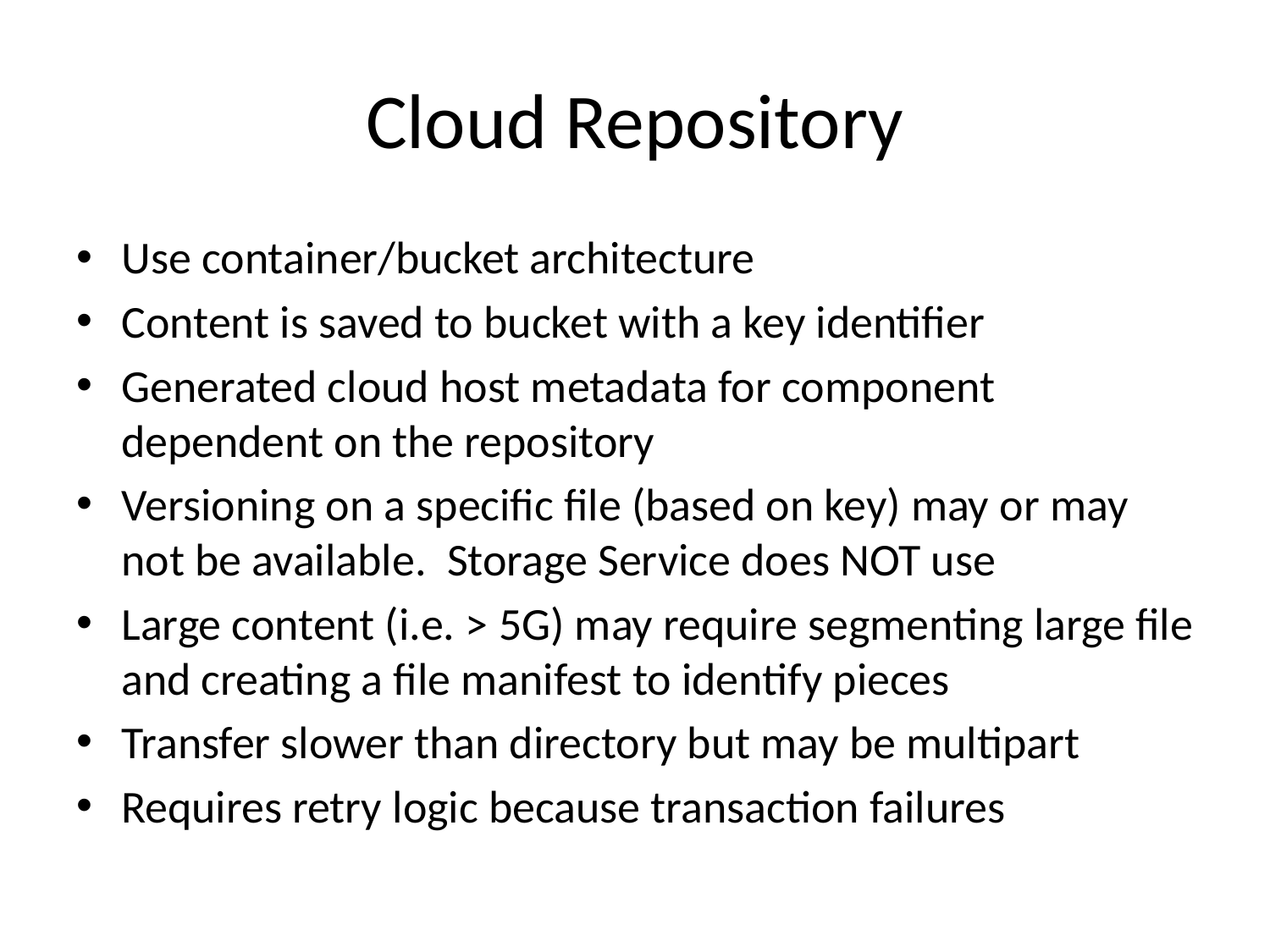

# Cloud Repository
Use container/bucket architecture
Content is saved to bucket with a key identifier
Generated cloud host metadata for component dependent on the repository
Versioning on a specific file (based on key) may or may not be available.  Storage Service does NOT use
Large content (i.e. > 5G) may require segmenting large file and creating a file manifest to identify pieces
Transfer slower than directory but may be multipart
Requires retry logic because transaction failures